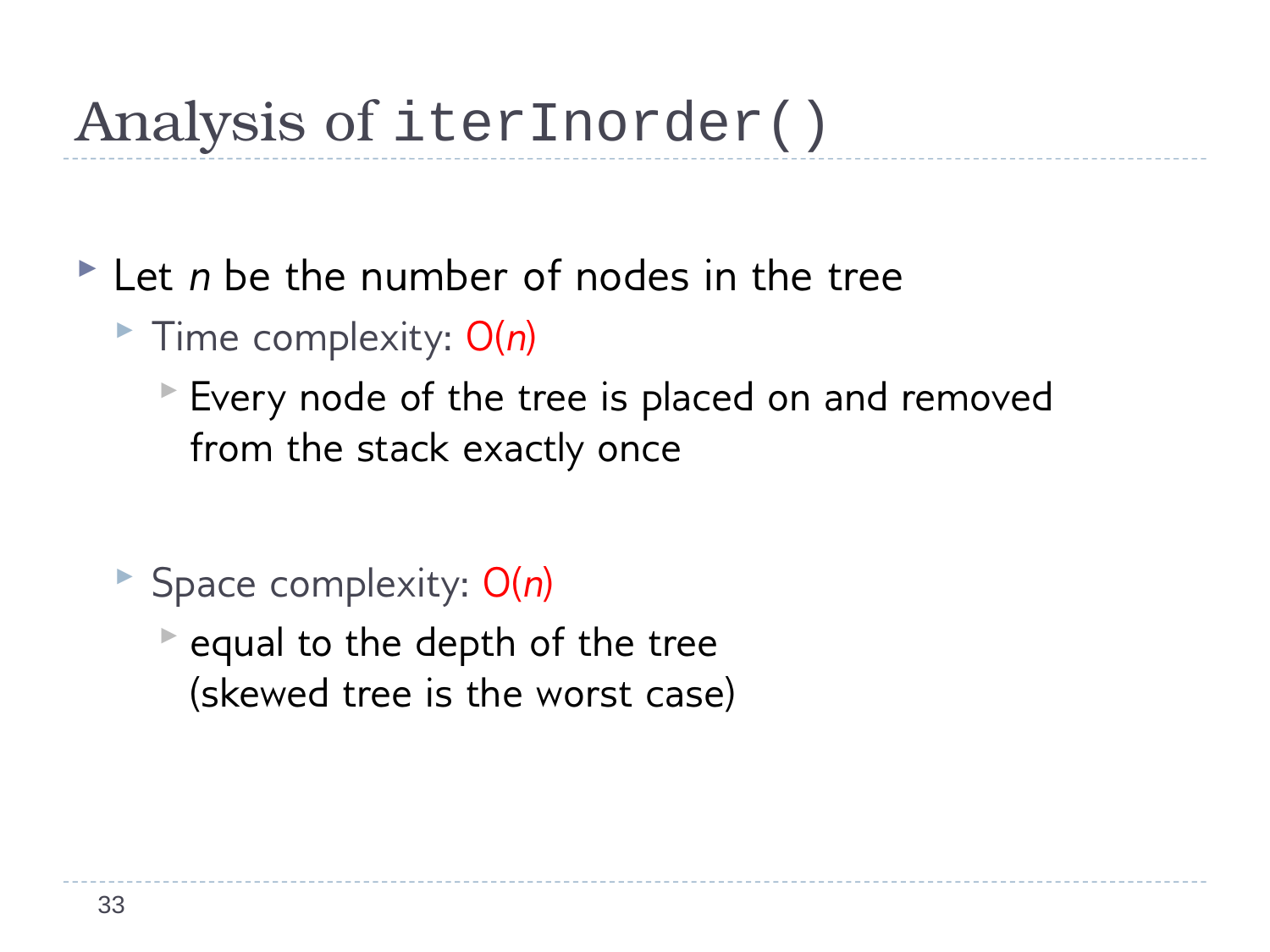

# Analysis of iterInorder()
Let n be the number of nodes in the tree
Time complexity: O(n)
Every node of the tree is placed on and removed
from the stack exactly once

Space complexity: O(n)
equal to the depth of the tree
(skewed tree is the worst case)
33